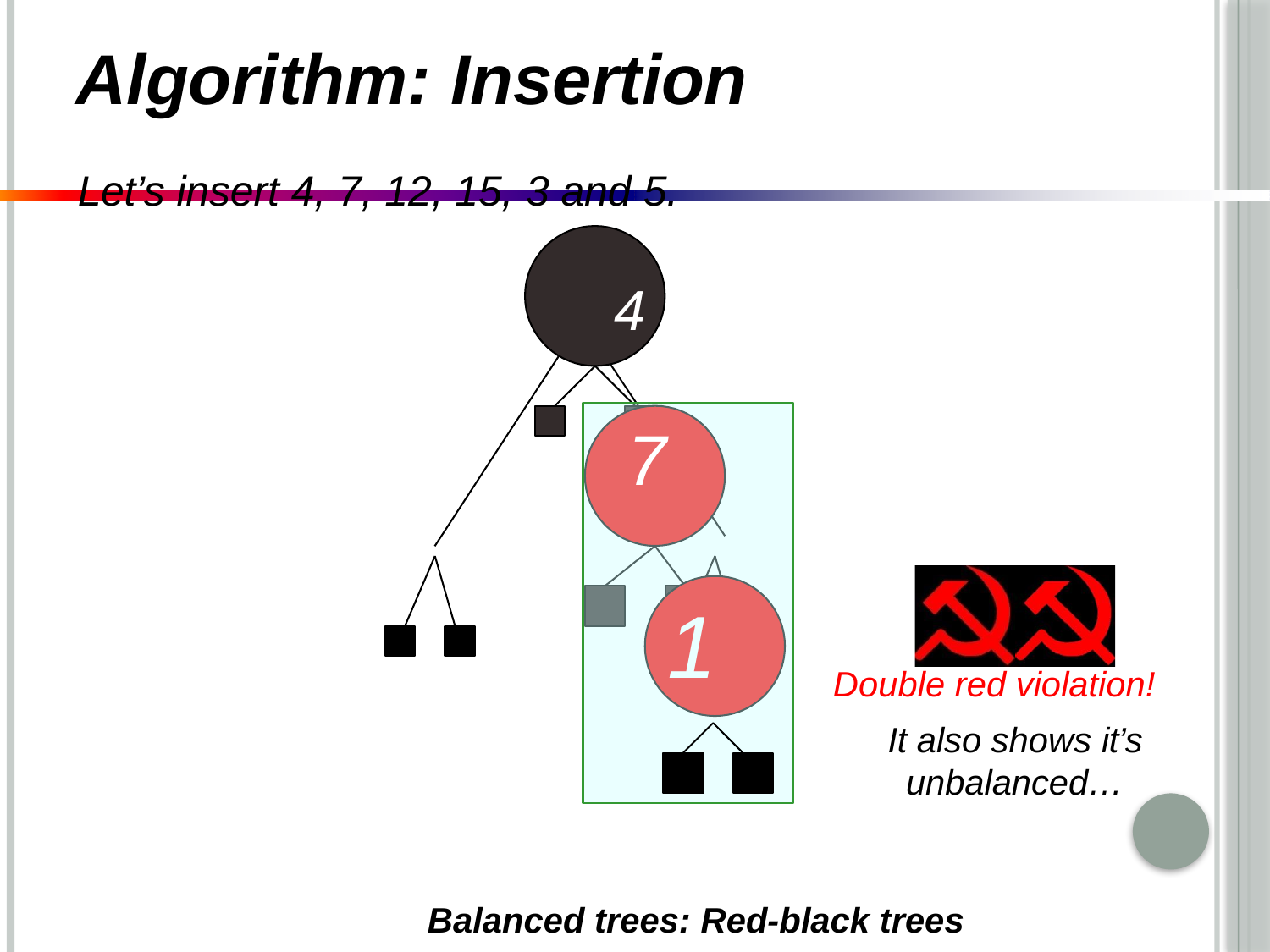

Algorithm: Insertion

Let’s insert 4, 7, 12, 15, 3 and 5.

4
7

1
Double red violation!
It also shows it’s
unbalanced…
Balanced trees: Red-black trees